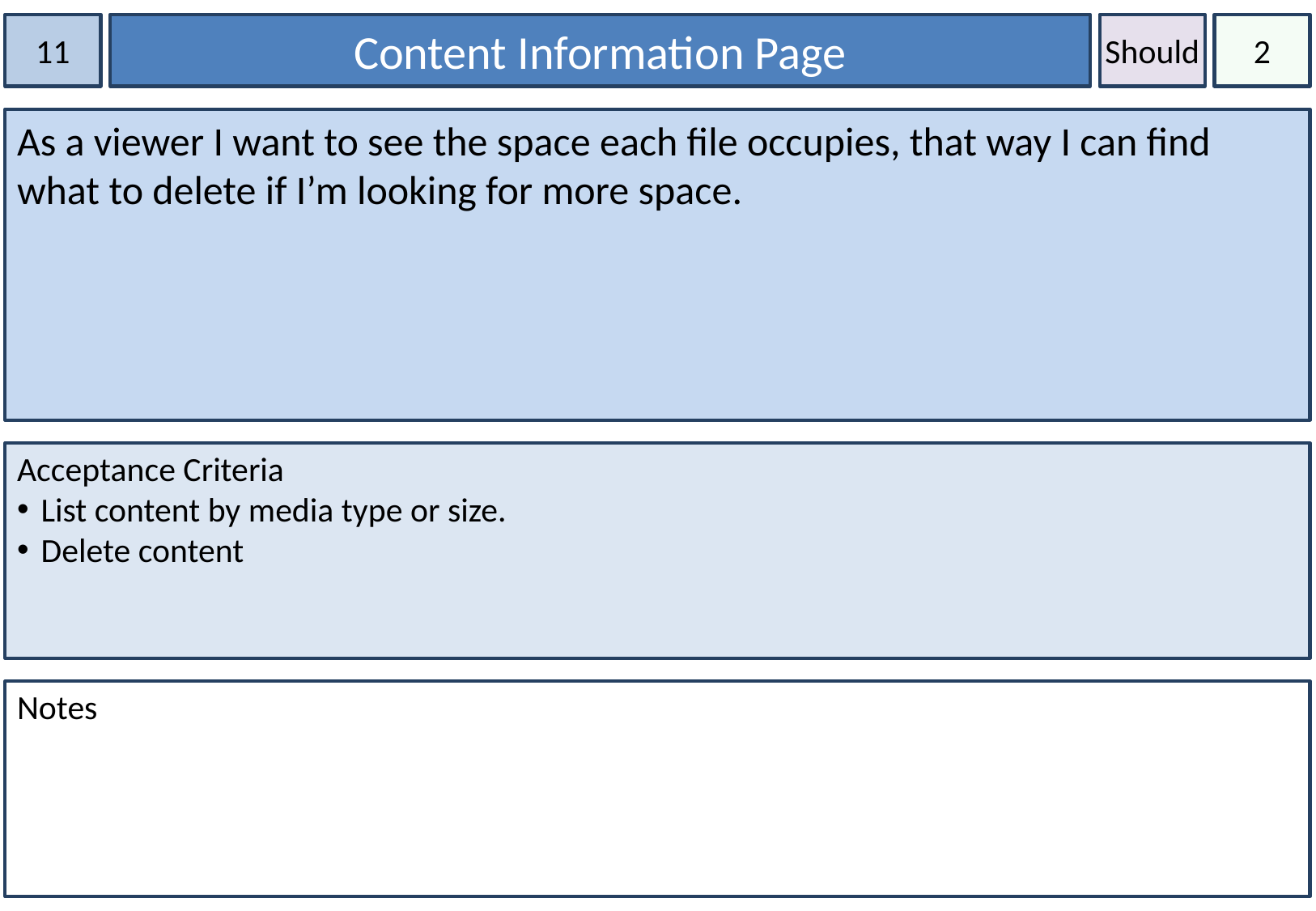

11
Content Information Page
Should
2
As a viewer I want to see the space each file occupies, that way I can find what to delete if I’m looking for more space.
Acceptance Criteria
List content by media type or size.
Delete content
Notes